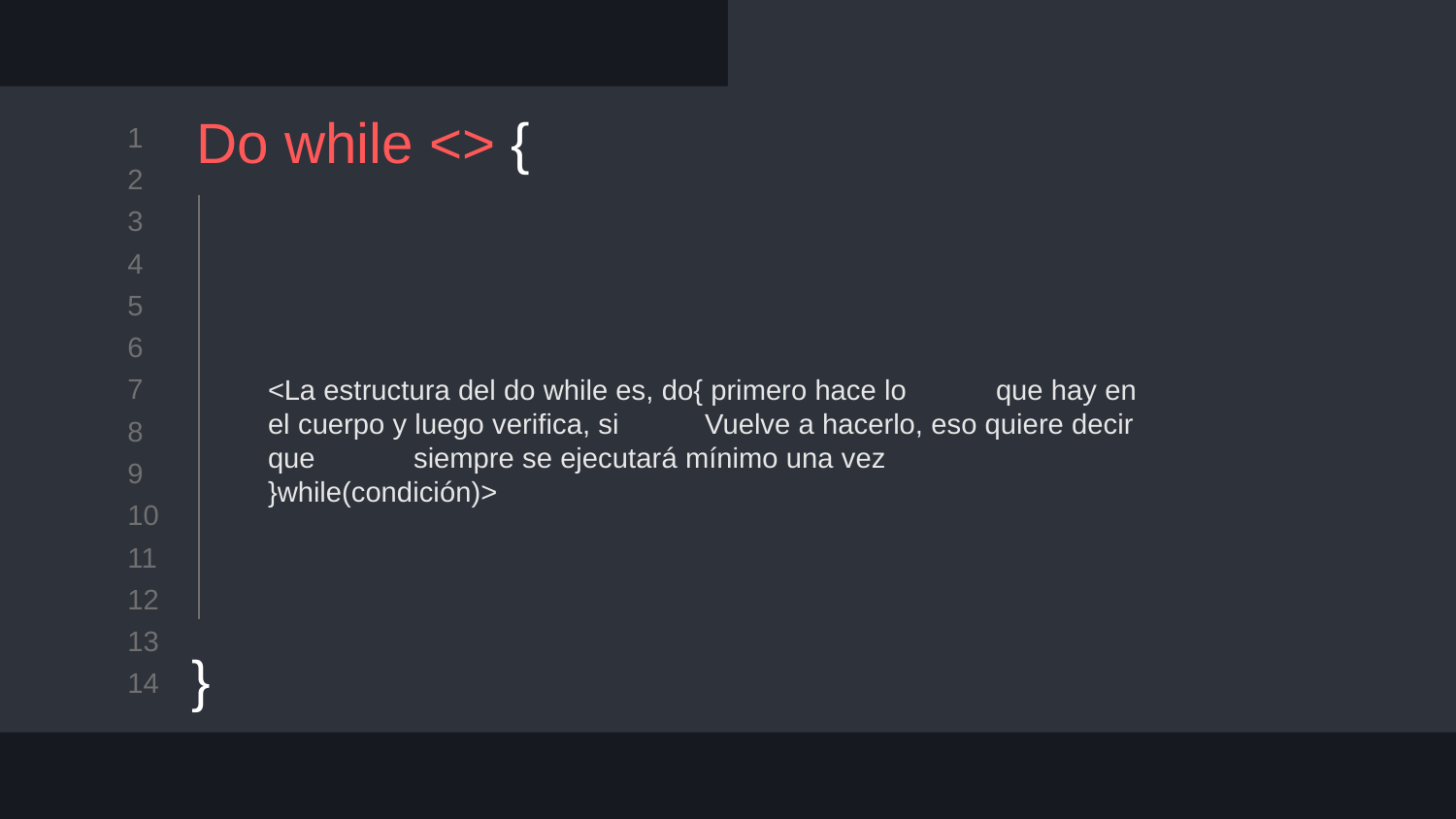

# Do while <> {
<La estructura del do while es, do{ primero hace lo 	que hay en el cuerpo y luego verifica, si 	Vuelve a hacerlo, eso quiere decir que 	siempre se ejecutará mínimo una vez
}while(condición)>
}